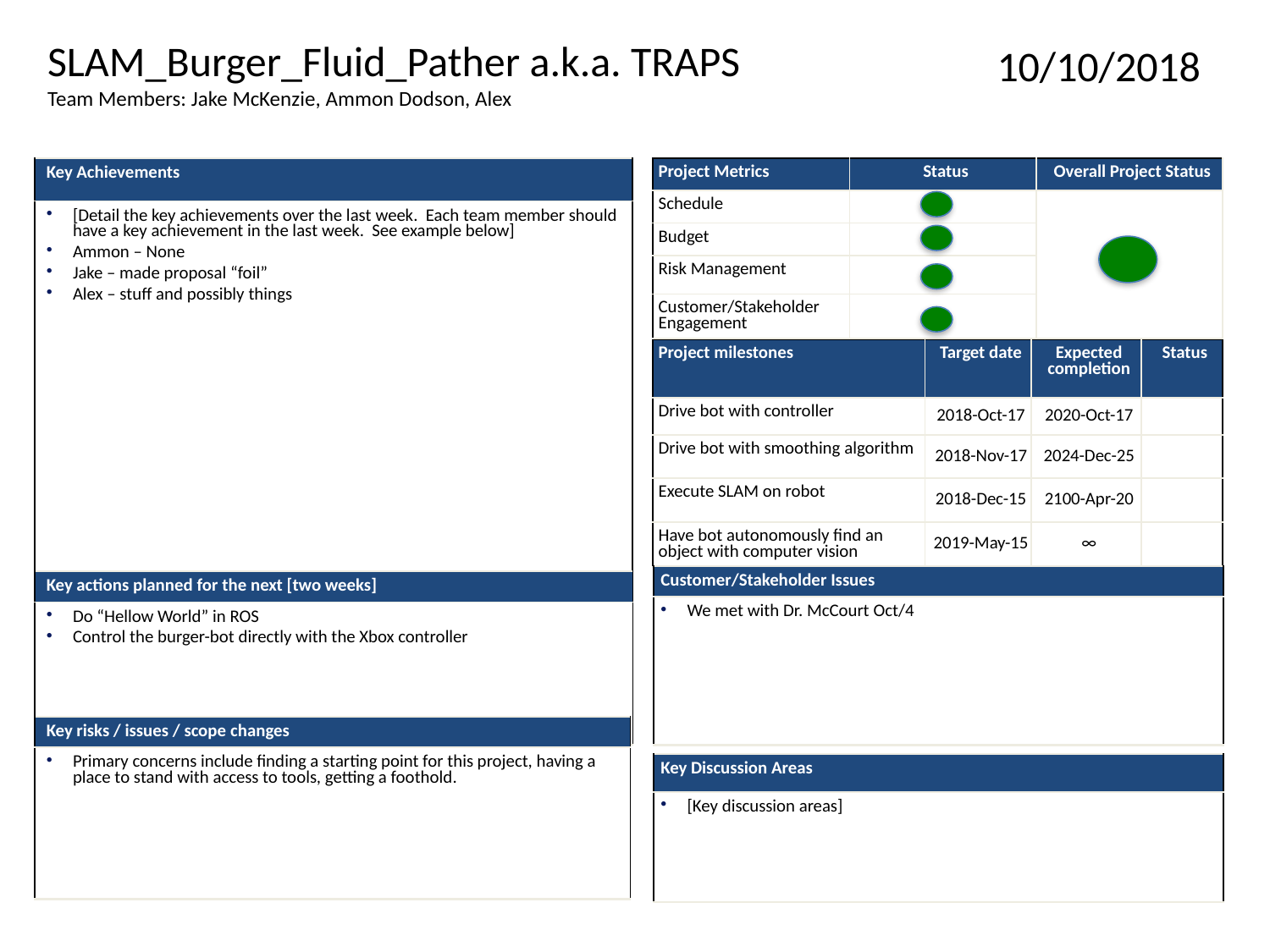

SLAM_Burger_Fluid_Pather a.k.a. TRAPS
Team Members: Jake McKenzie, Ammon Dodson, Alex
10/10/2018
| Key Achievements |
| --- |
| [Detail the key achievements over the last week. Each team member should have a key achievement in the last week. See example below] Ammon – None Jake – made proposal “foil” Alex – stuff and possibly things |
| Project Metrics | Status | Overall Project Status |
| --- | --- | --- |
| Schedule |  |  |
| Budget |  |  |
| Risk Management |  |  |
| Customer/Stakeholder Engagement |  |  |

| Project milestones | Target date | Expected completion | Status |
| --- | --- | --- | --- |
| Drive bot with controller | 2018-Oct-17 | 2020-Oct-17 |  |
| Drive bot with smoothing algorithm | 2018-Nov-17 | 2024-Dec-25 |  |
| Execute SLAM on robot | 2018-Dec-15 | 2100-Apr-20 |  |
| Have bot autonomously find an object with computer vision | 2019-May-15 | ∞ |  |
| Customer/Stakeholder Issues |
| --- |
| We met with Dr. McCourt Oct/4 |
| Key actions planned for the next [two weeks] |
| --- |
| Do “Hellow World” in ROS Control the burger-bot directly with the Xbox controller |
| Key risks / issues / scope changes |
| --- |
| Primary concerns include finding a starting point for this project, having a place to stand with access to tools, getting a foothold. |
| Key Discussion Areas |
| --- |
| [Key discussion areas] |